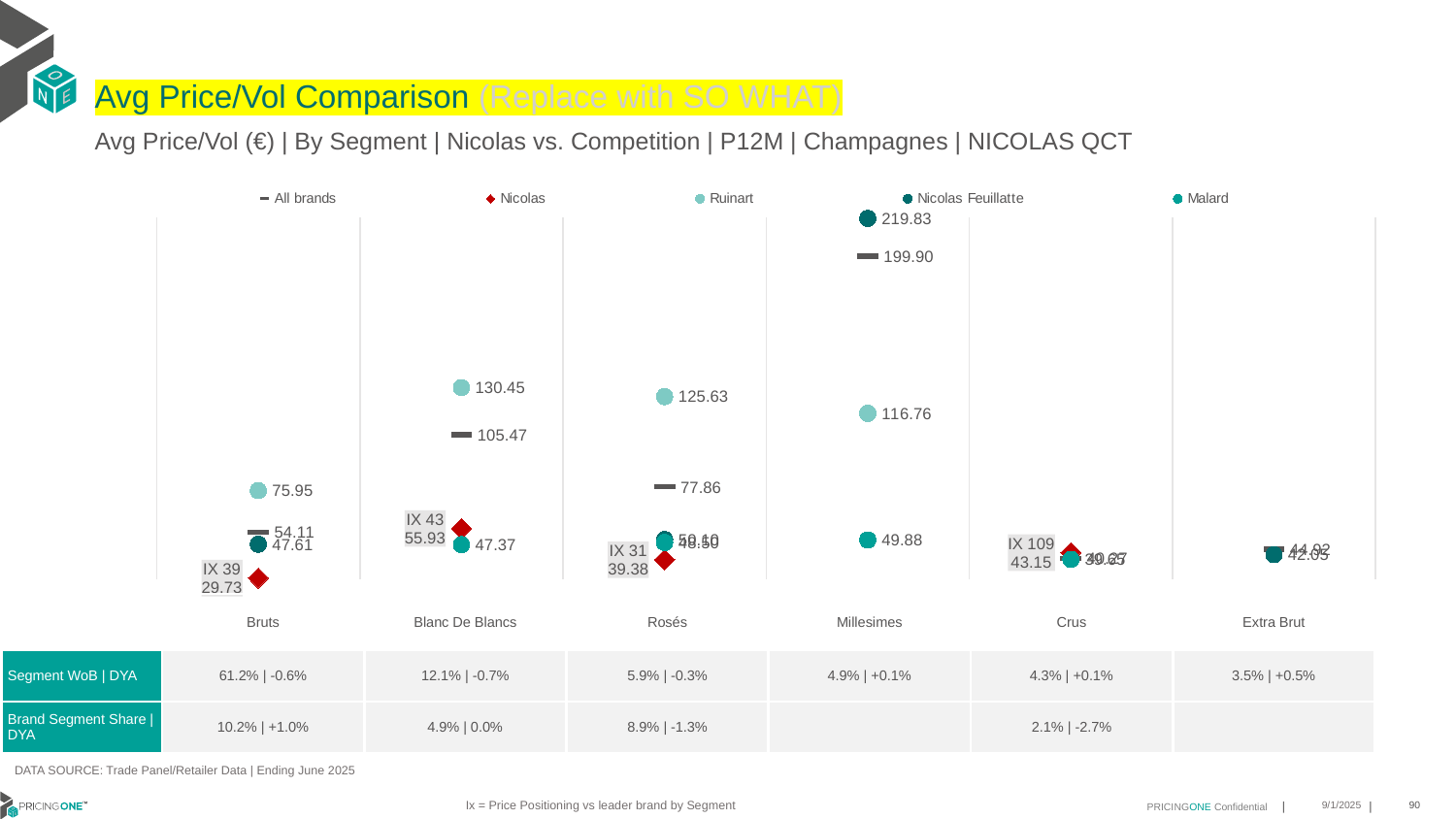

# Avg Price/Vol Comparison (Replace with SO WHAT)
Avg Price/Vol (€) | By Segment | Nicolas vs. Competition | P12M | Champagnes | NICOLAS QCT

### Chart

| Category | All brands | Nicolas | Ruinart | Nicolas Feuillatte | Malard |
|---|---|---|---|---|---|
| IX 39 | 54.11 | 29.73 | 75.95 | 47.61 | None |
| IX 43 | 105.47 | 55.93 | 130.45 | None | 47.37 |
| IX 31 | 77.86 | 39.38 | 125.63 | 50.1 | 48.5 |
| None | 199.9 | None | 116.76 | 219.83 | 49.88 |
| IX 109 | 40.27 | 43.15 | None | None | 39.65 |
| None | 44.92 | None | None | 42.05 | None |
|  | Bruts | Blanc De Blancs | Rosés | Millesimes | Crus | Extra Brut |
| --- | --- | --- | --- | --- | --- | --- |
| Segment WoB | DYA | 61.2% | -0.6% | 12.1% | -0.7% | 5.9% | -0.3% | 4.9% | +0.1% | 4.3% | +0.1% | 3.5% | +0.5% |
| Brand Segment Share | DYA | 10.2% | +1.0% | 4.9% | 0.0% | 8.9% | -1.3% |  | 2.1% | -2.7% |  |
DATA SOURCE: Trade Panel/Retailer Data | Ending June 2025
Ix = Price Positioning vs leader brand by Segment
9/1/2025
90